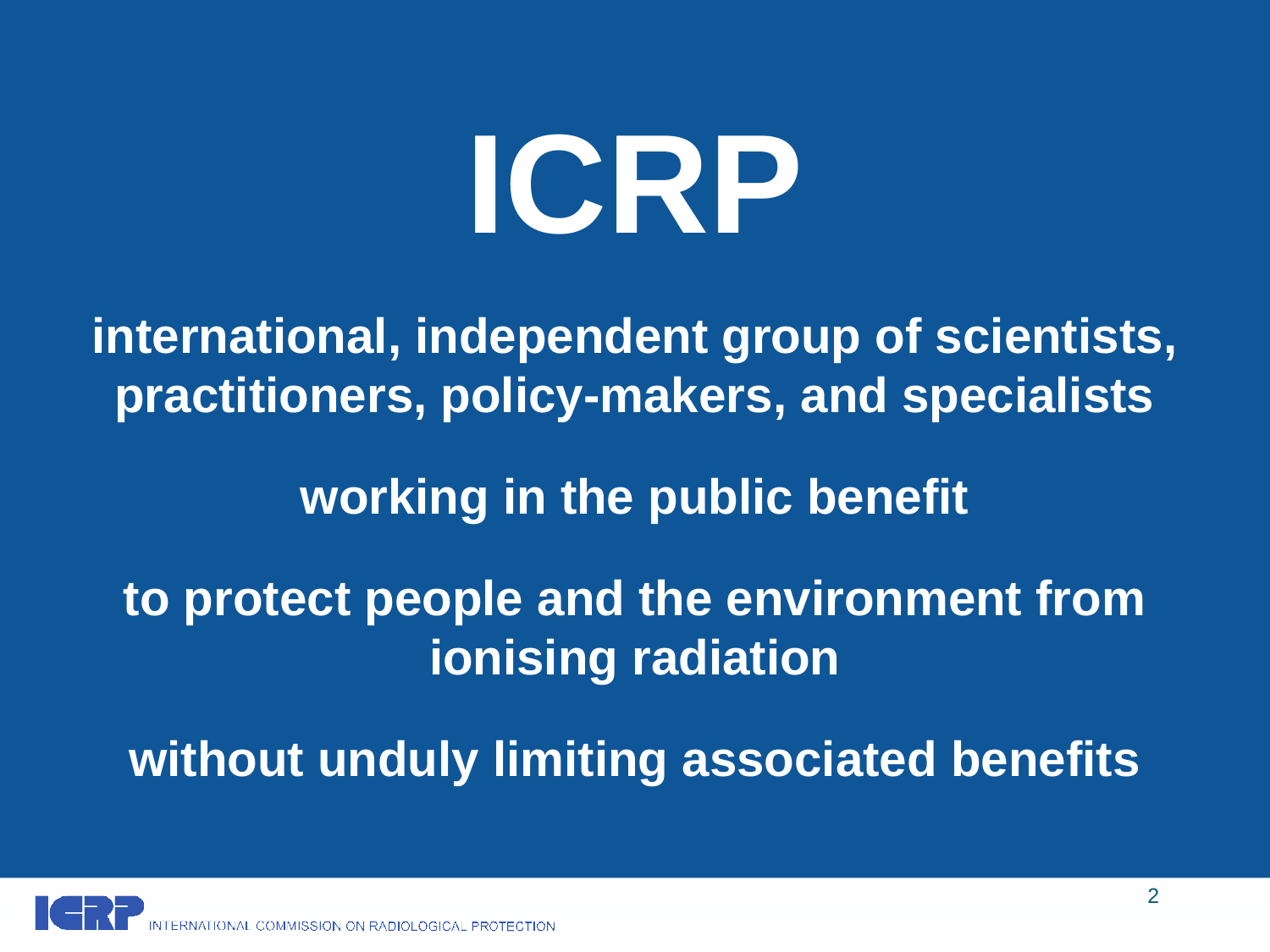

ICRP
international, independent group of scientists, practitioners, policy-makers, and specialists
working in the public benefit
to protect people and the environment from ionising radiation
without unduly limiting associated benefits
2